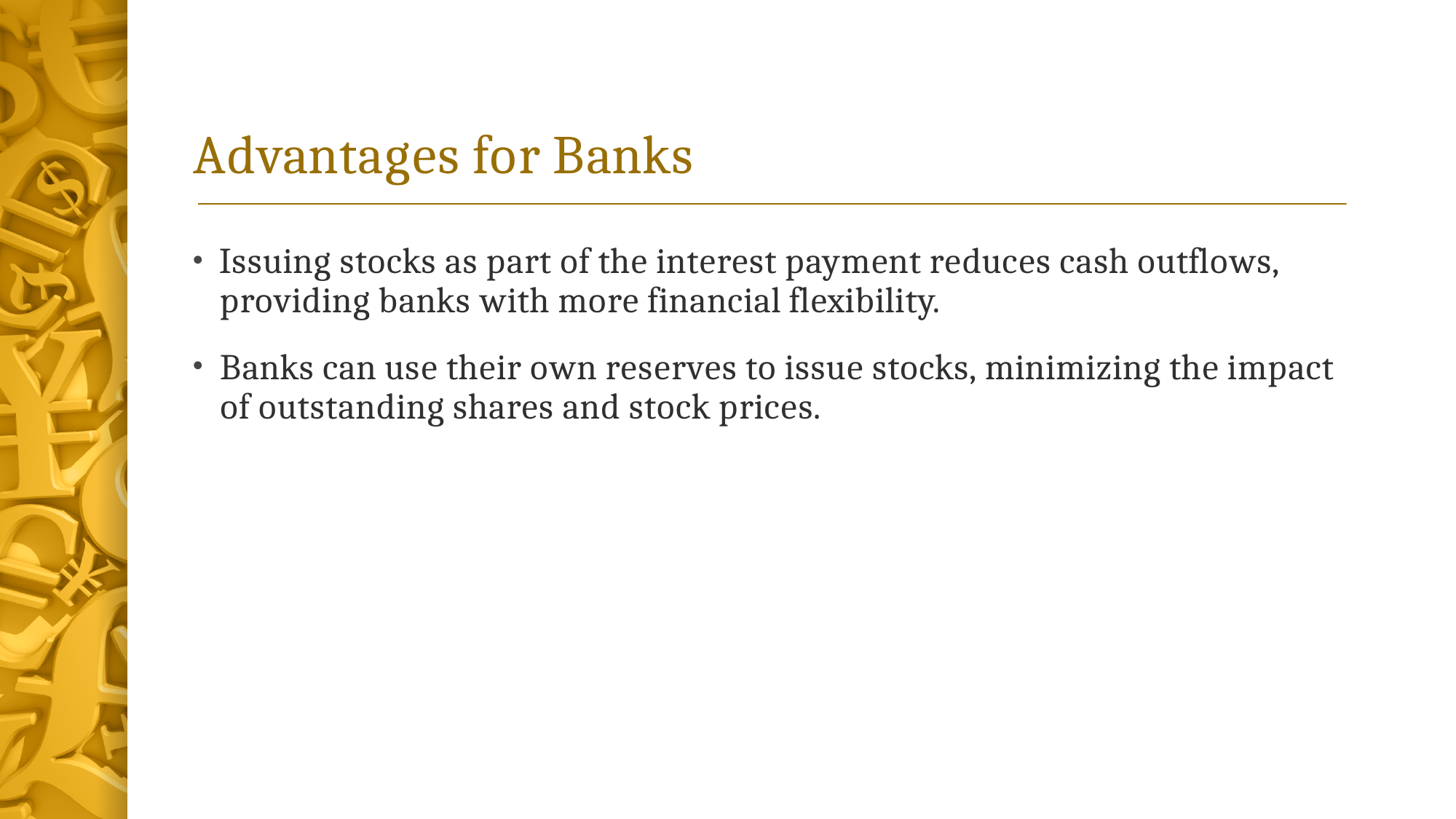

# Advantages for Banks
Issuing stocks as part of the interest payment reduces cash outflows, providing banks with more financial flexibility.
Banks can use their own reserves to issue stocks, minimizing the impact of outstanding shares and stock prices.